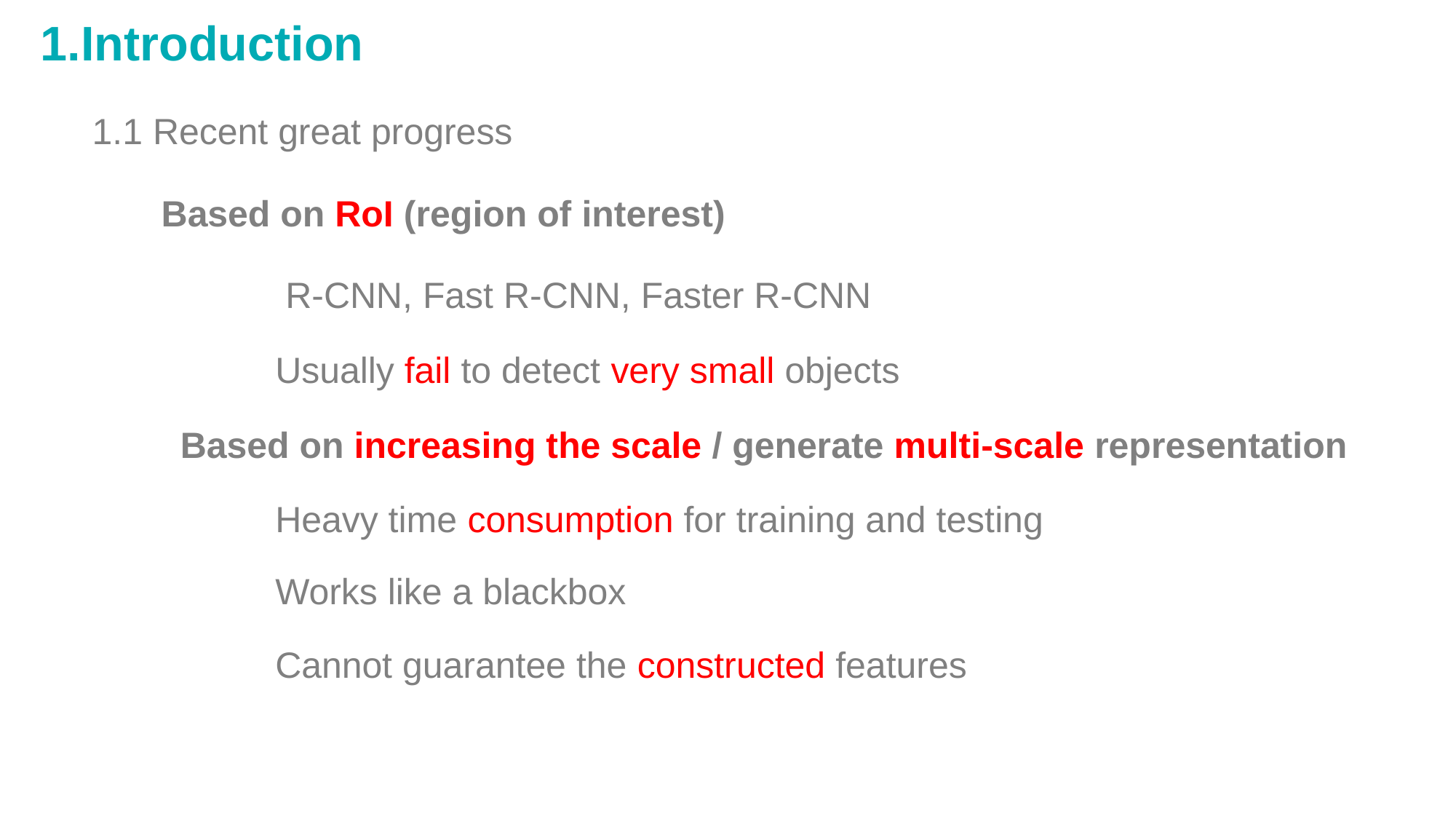

1.Introduction
1.1 Recent great progress
Based on RoI (region of interest)
R-CNN, Fast R-CNN, Faster R-CNN
Usually fail to detect very small objects
Based on increasing the scale / generate multi-scale representation

Heavy time consumption for training and testing
Works like a blackbox
Cannot guarantee the constructed features